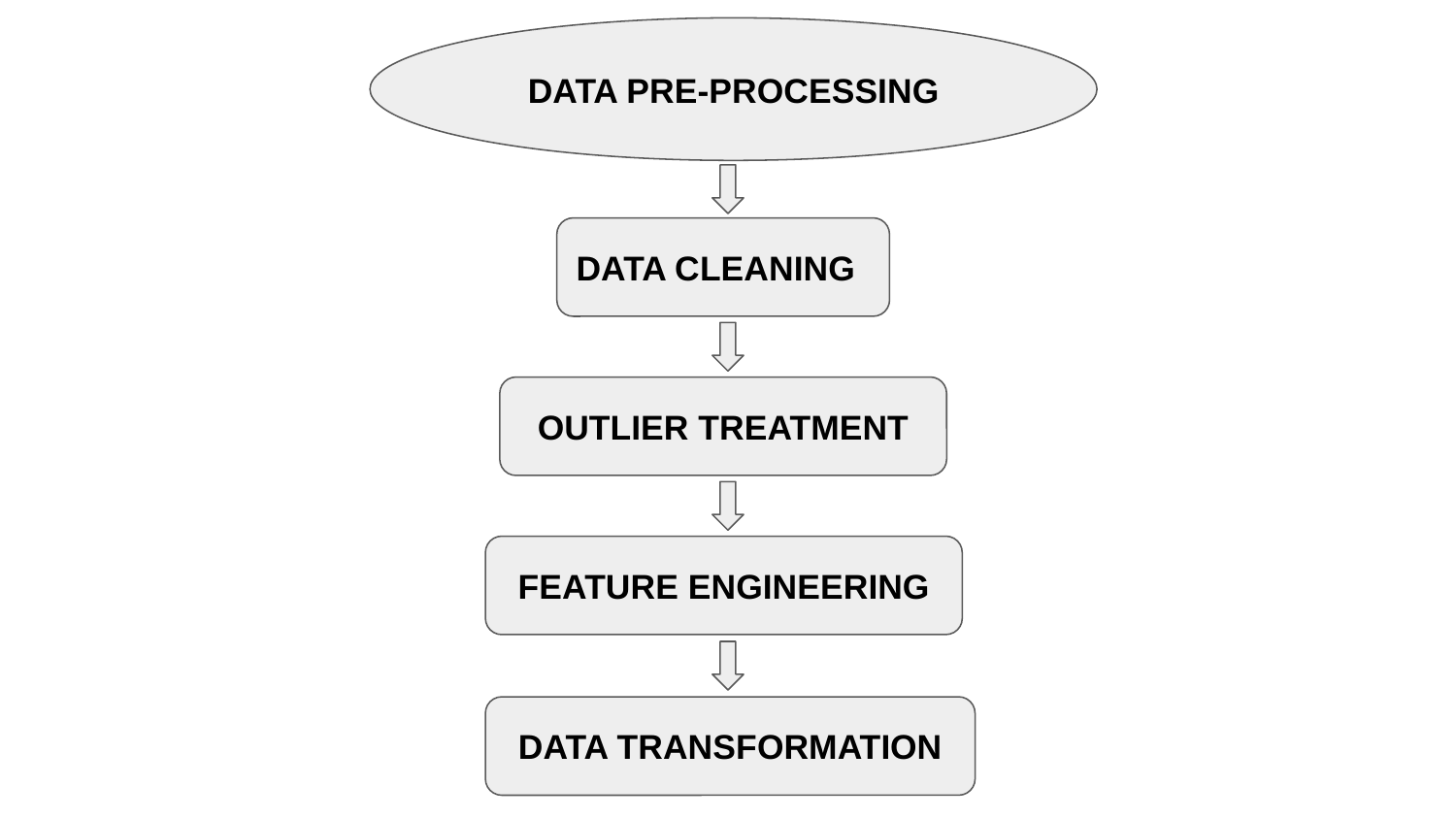

DATA PRE-PROCESSING

DATA CLEANING

OUTLIER TREATMENT

FEATURE ENGINEERING

DATA TRANSFORMATION